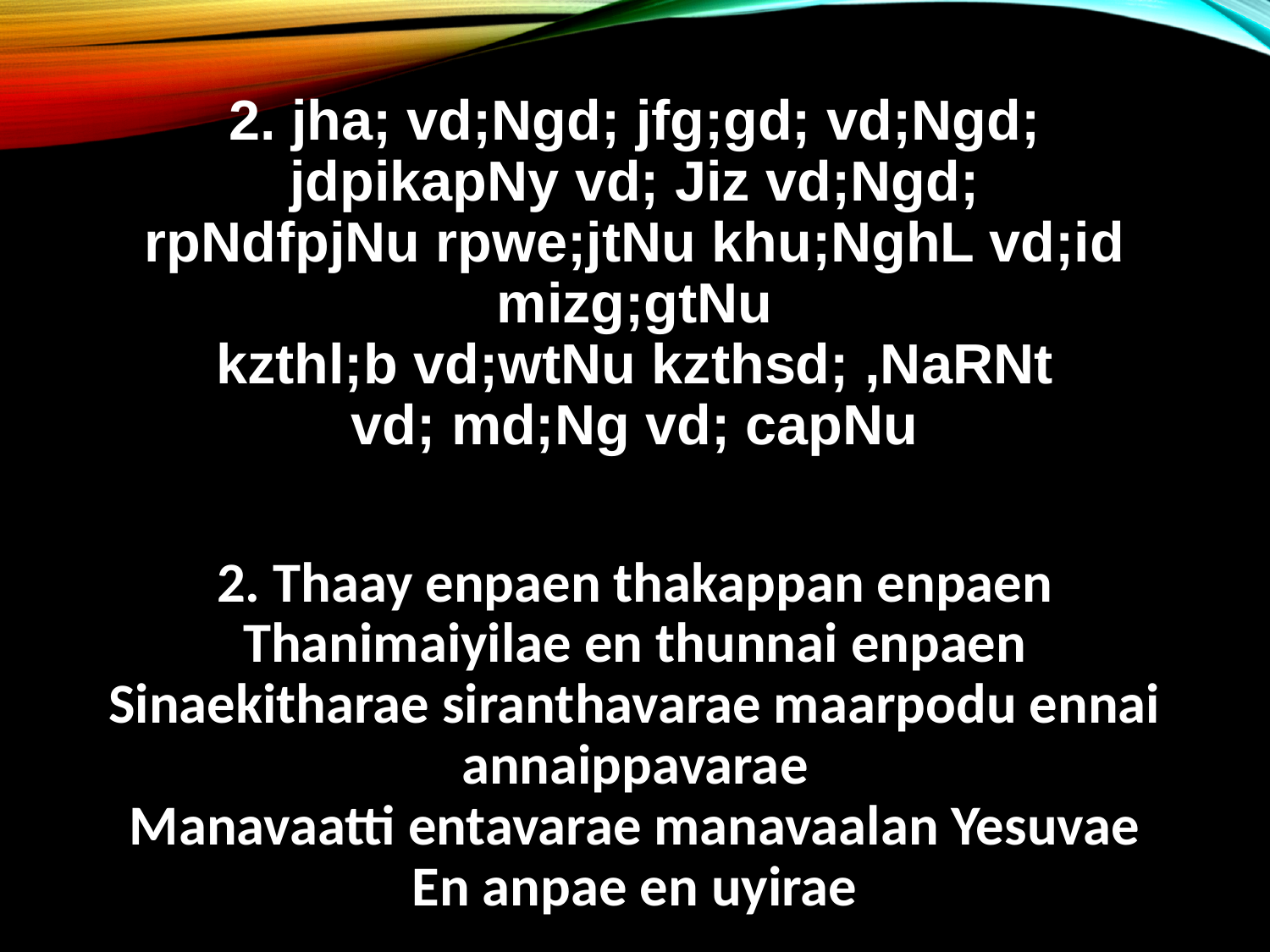

2. jha; vd;Ngd; jfg;gd; vd;Ngd;
jdpikapNy vd; Jiz vd;Ngd;
rpNdfpjNu rpwe;jtNu khu;NghL vd;id mizg;gtNu
kzthl;b vd;wtNu kzthsd; ,NaRNt
vd; md;Ng vd; capNu

2. Thaay enpaen thakappan enpaen
Thanimaiyilae en thunnai enpaen
Sinaekitharae siranthavarae maarpodu ennai annaippavarae
Manavaatti entavarae manavaalan Yesuvae
En anpae en uyirae